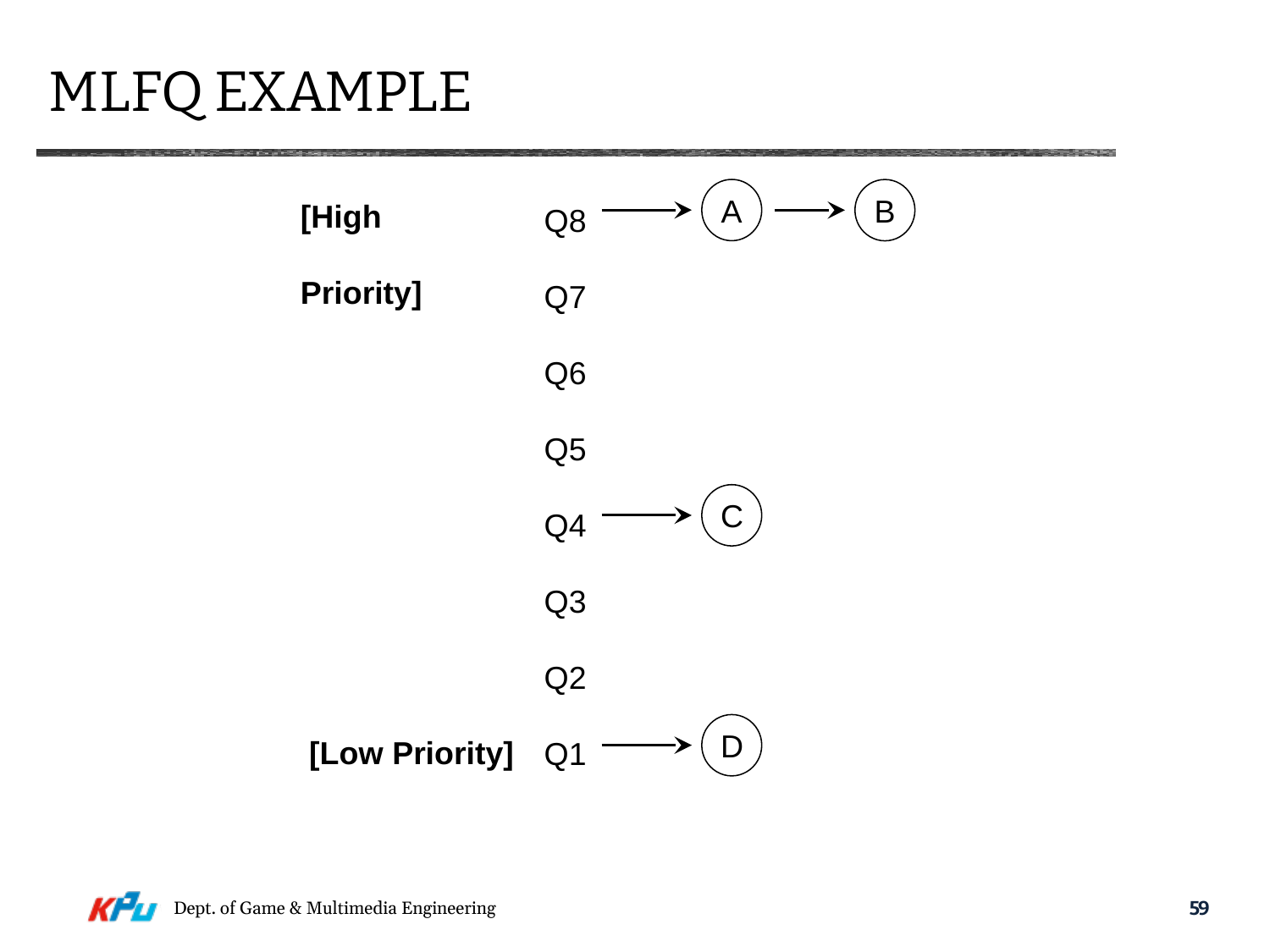

# MLFQ Example
[High Priority]
Q8
Q7
Q6
Q5
Q4
Q3
Q2
Q1

A
B
C
[Low Priority]
D
Dept. of Game & Multimedia Engineering
59